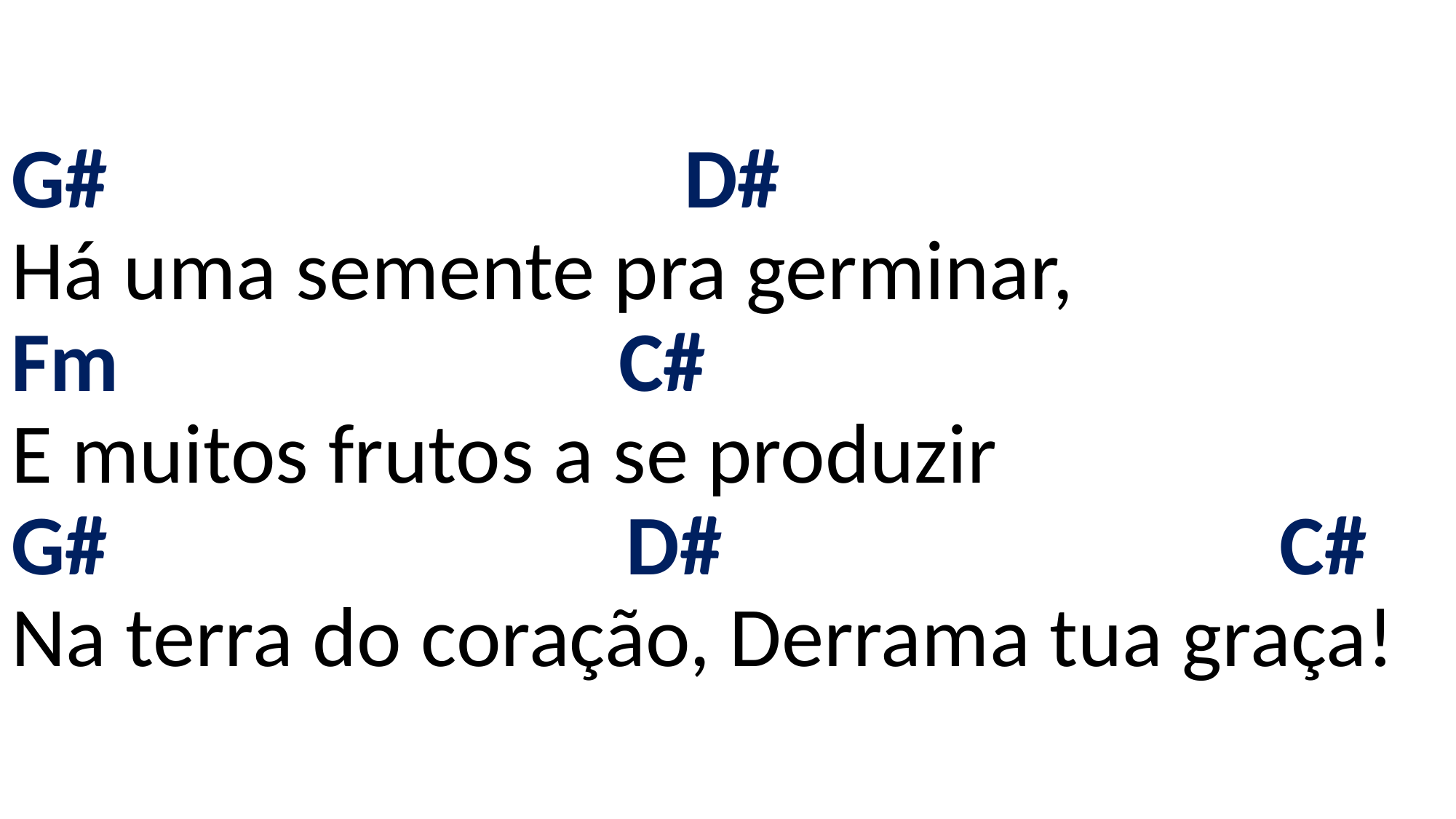

# G#                              D# Há uma semente pra germinar, Fm                          C# E muitos frutos a se produzir G#                           D#                             C# Na terra do coração, Derrama tua graça!